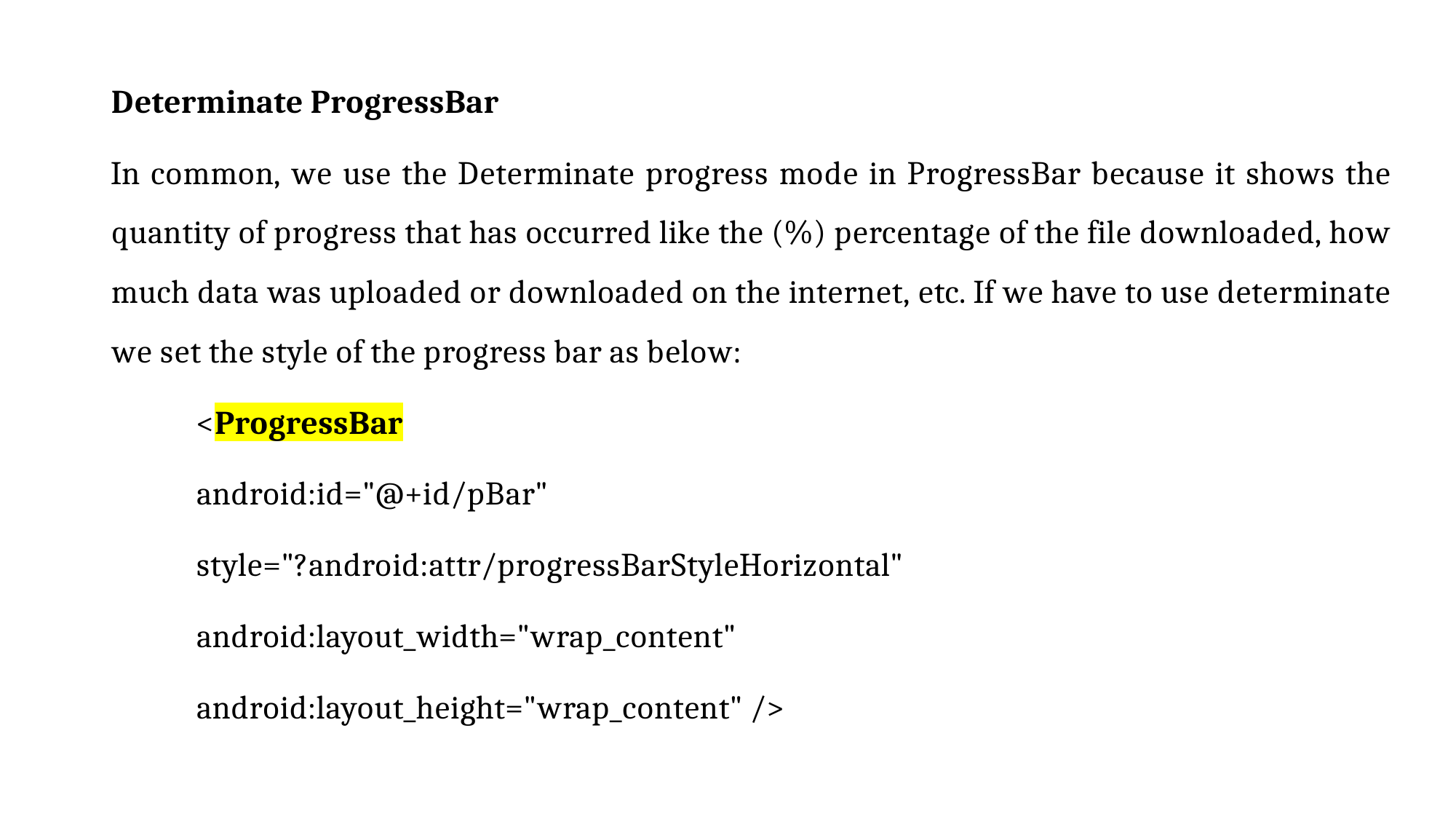

Determinate ProgressBar
In common, we use the Determinate progress mode in ProgressBar because it shows the quantity of progress that has occurred like the (%) percentage of the file downloaded, how much data was uploaded or downloaded on the internet, etc. If we have to use determinate we set the style of the progress bar as below:
	<ProgressBar
    		android:id="@+id/pBar"
    		style="?android:attr/progressBarStyleHorizontal"
    		android:layout_width="wrap_content"
    		android:layout_height="wrap_content" />